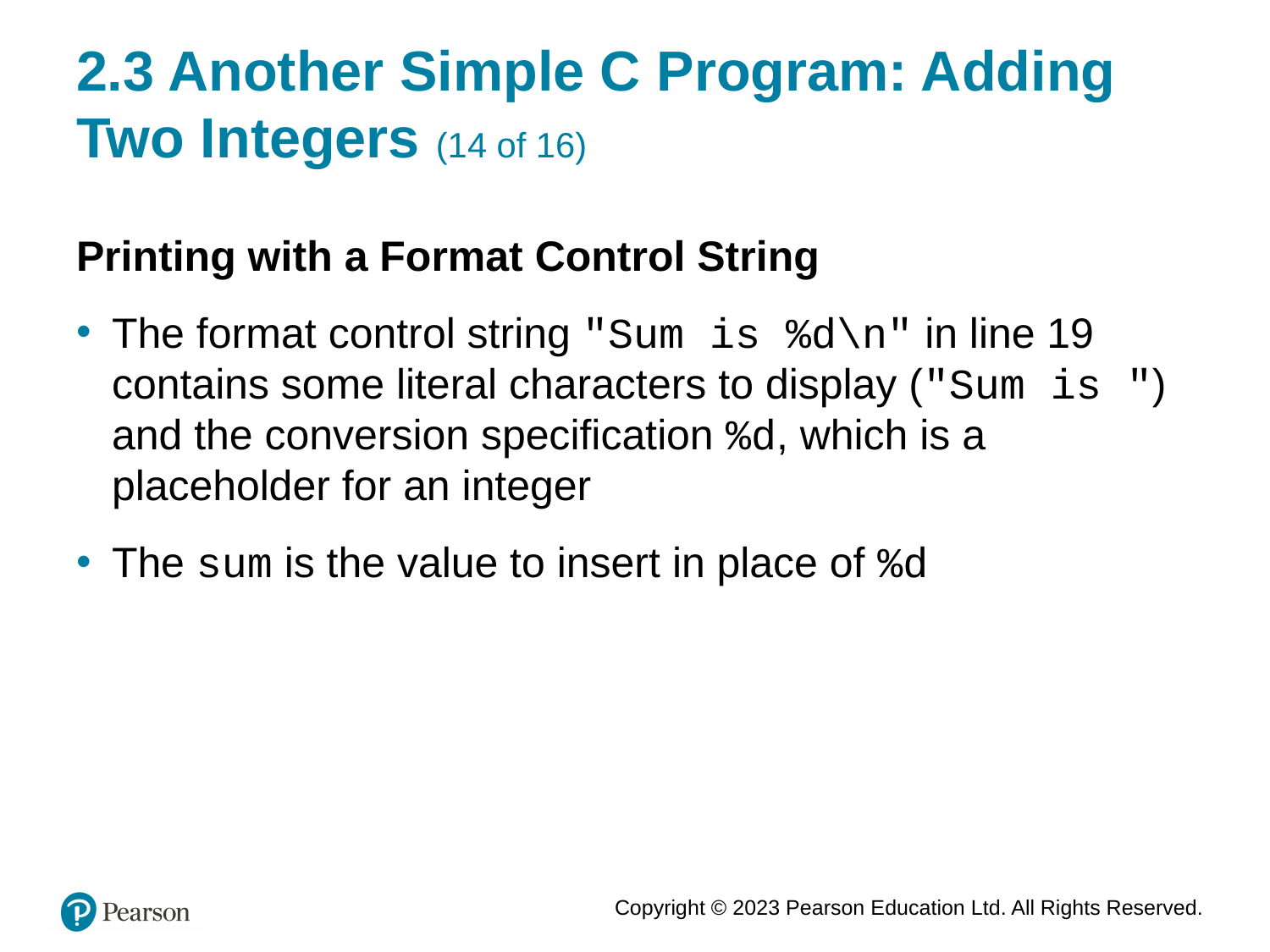

# 2.3 Another Simple C Program: Adding Two Integers (14 of 16)
Printing with a Format Control String
The format control string "Sum is %d\n" in line 19 contains some literal characters to display ("Sum is ") and the conversion specification %d, which is a placeholder for an integer
The sum is the value to insert in place of %d